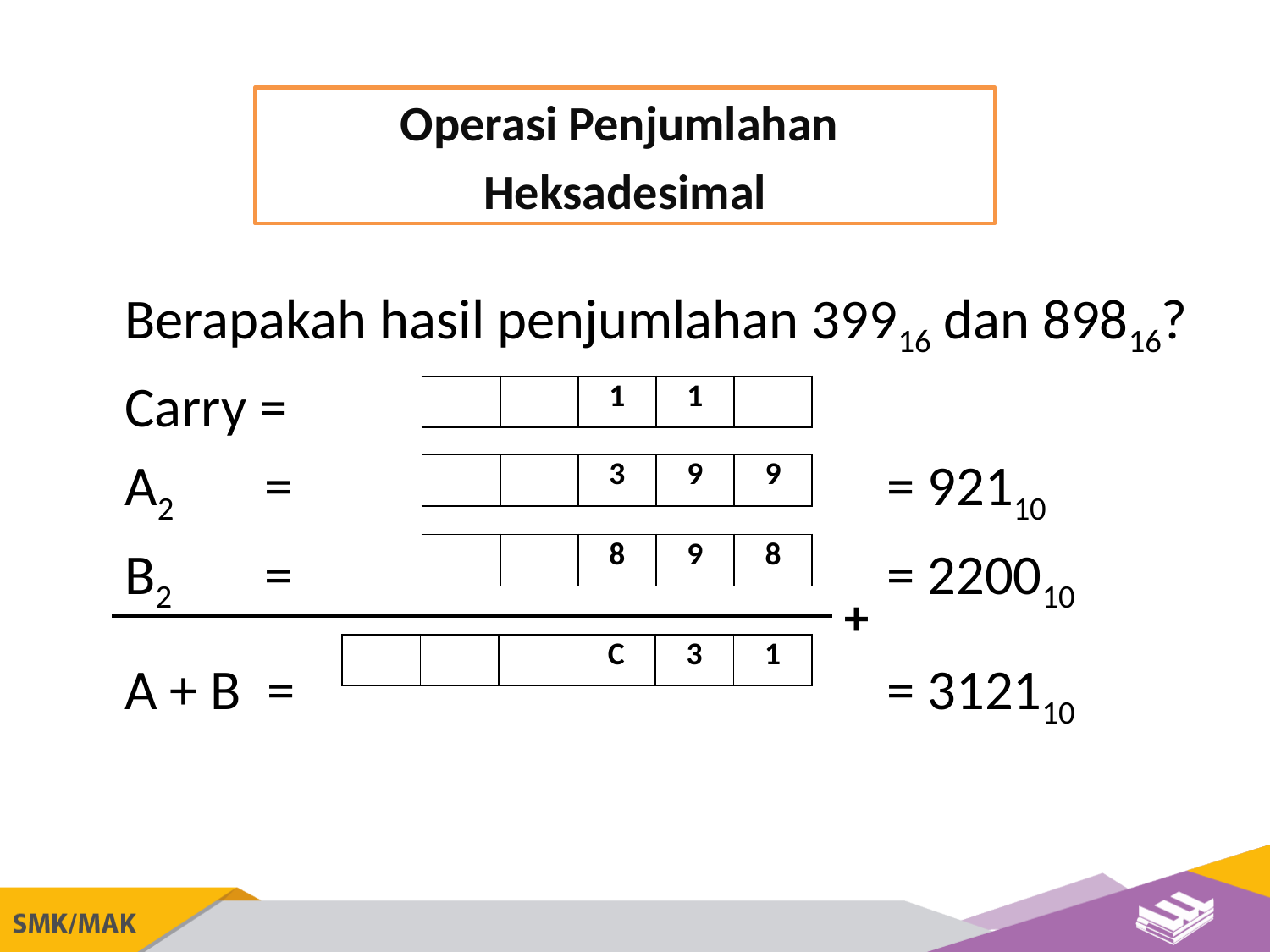

Operasi Penjumlahan
Heksadesimal
Berapakah hasil penjumlahan 39916 dan 89816?
Carry =
A2	 =					= 92110
B2 	 =					= 220010

A + B  =     					= 312110
|  |  | 1 | 1 |  |
| --- | --- | --- | --- | --- |
|  |  | 3 | 9 | 9 |
| --- | --- | --- | --- | --- |
|  |  | 8 | 9 | 8 |
| --- | --- | --- | --- | --- |
+
|  |  |  | C | 3 | 1 |
| --- | --- | --- | --- | --- | --- |